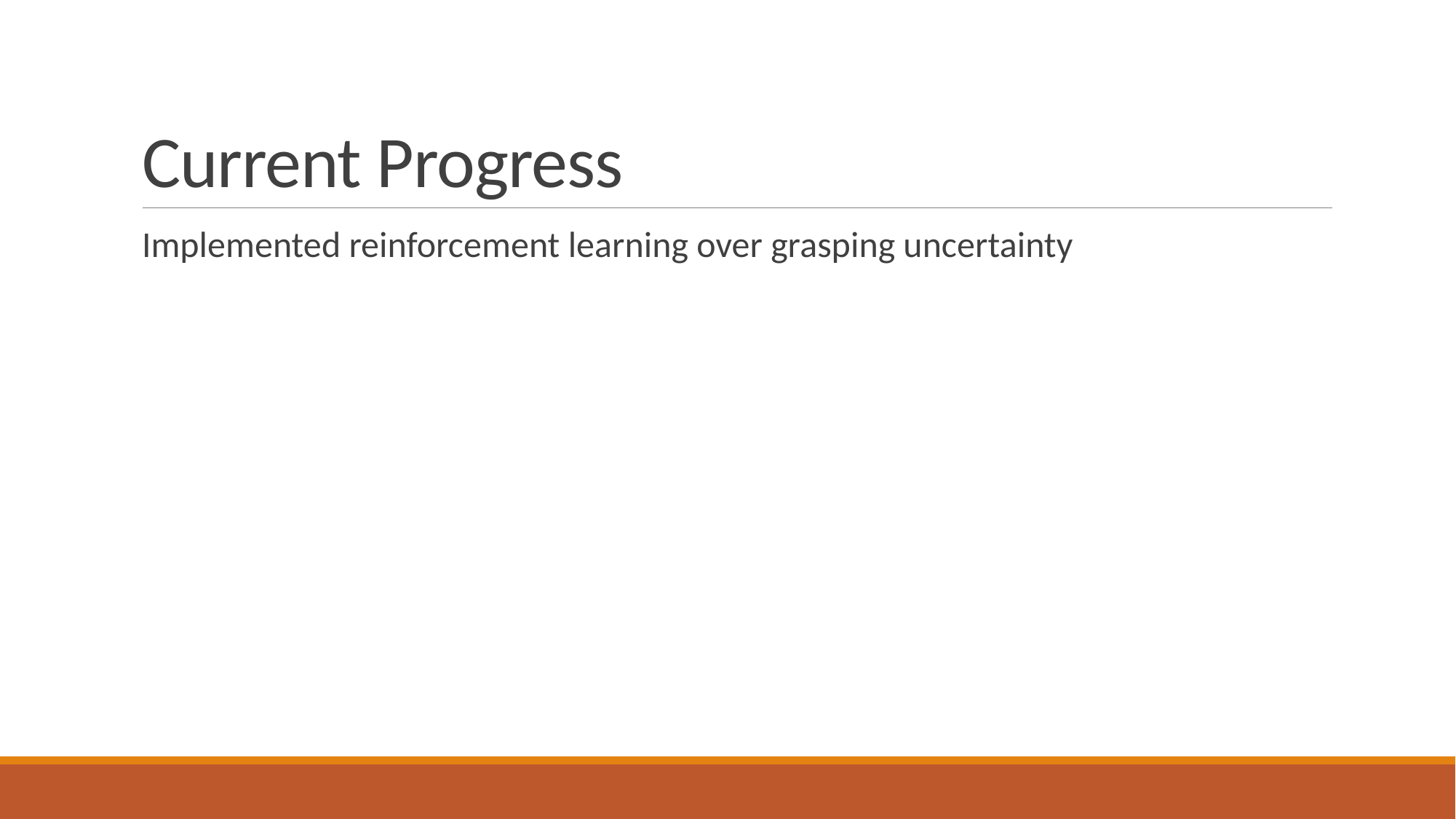

# Current Progress
Implemented reinforcement learning over grasping uncertainty